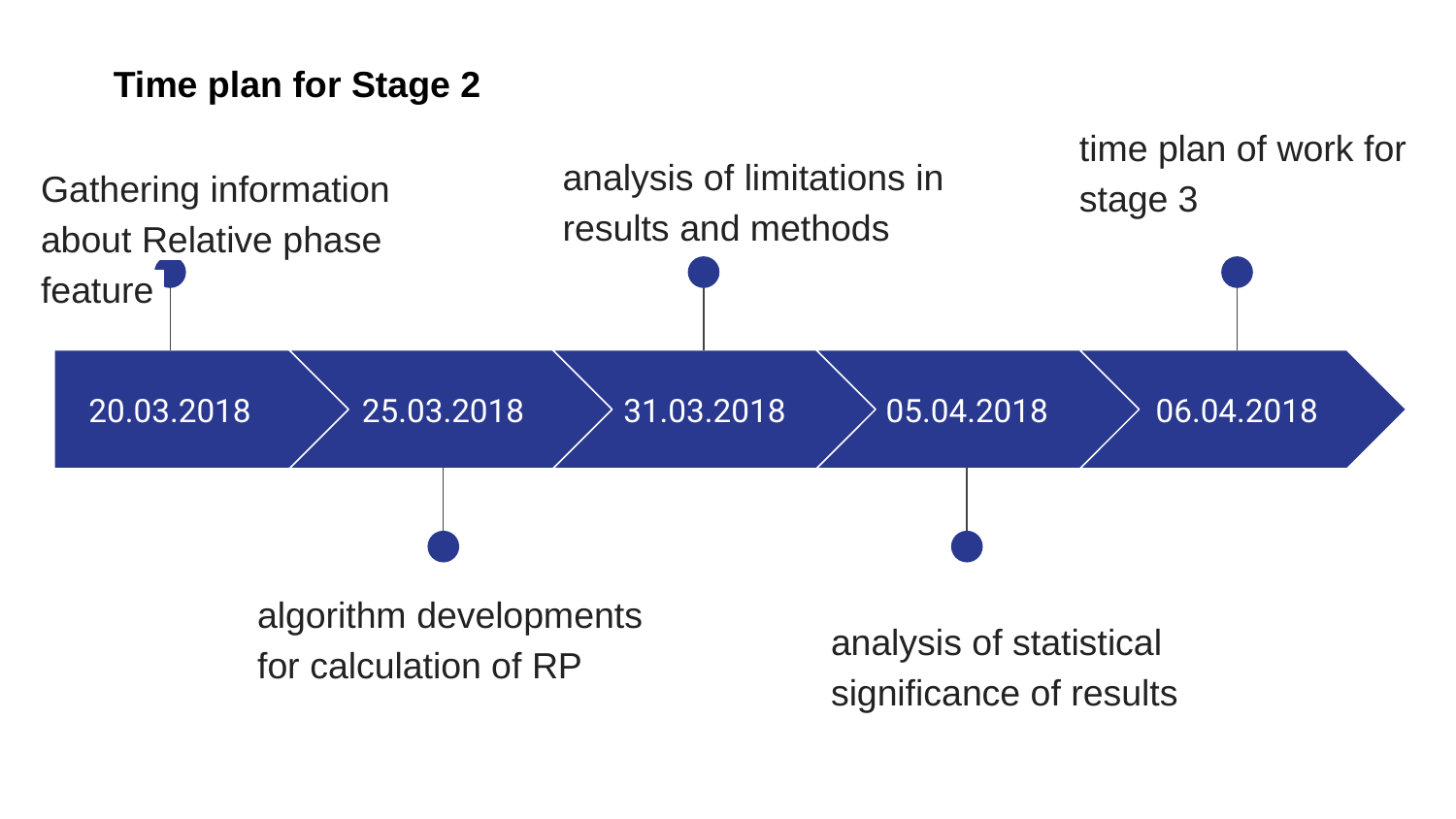

Time plan for Stage 2
time plan of work for stage 3
analysis of limitations in results and methods
Gathering information about Relative phase feature

20.03.2018
25.03.2018
31.03.2018
05.04.2018
06.04.2018

algorithm developments for calculation of RP
analysis of statistical significance of results